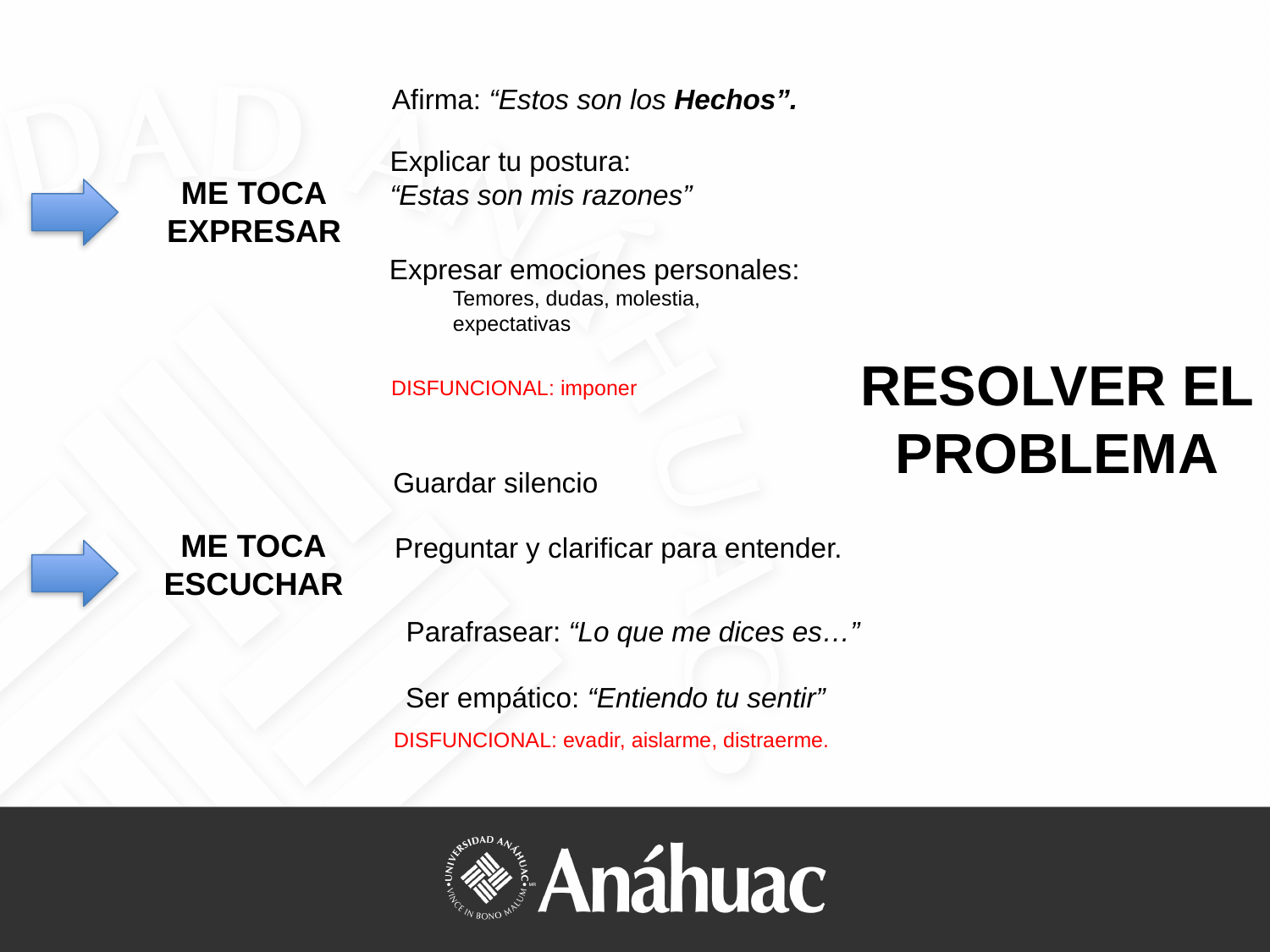

Afirma: “Estos son los Hechos”.
Explicar tu postura:
“Estas son mis razones”
ME TOCA
EXPRESAR

Expresar emociones personales:
Temores, dudas, molestia,
expectativas
DISFUNCIONAL: imponer
RESOLVER EL PROBLEMA
Guardar silencio
ME TOCA
ESCUCHAR
Preguntar y clarificar para entender.

Parafrasear: “Lo que me dices es…”
Ser empático: “Entiendo tu sentir”
DISFUNCIONAL: evadir, aislarme, distraerme.